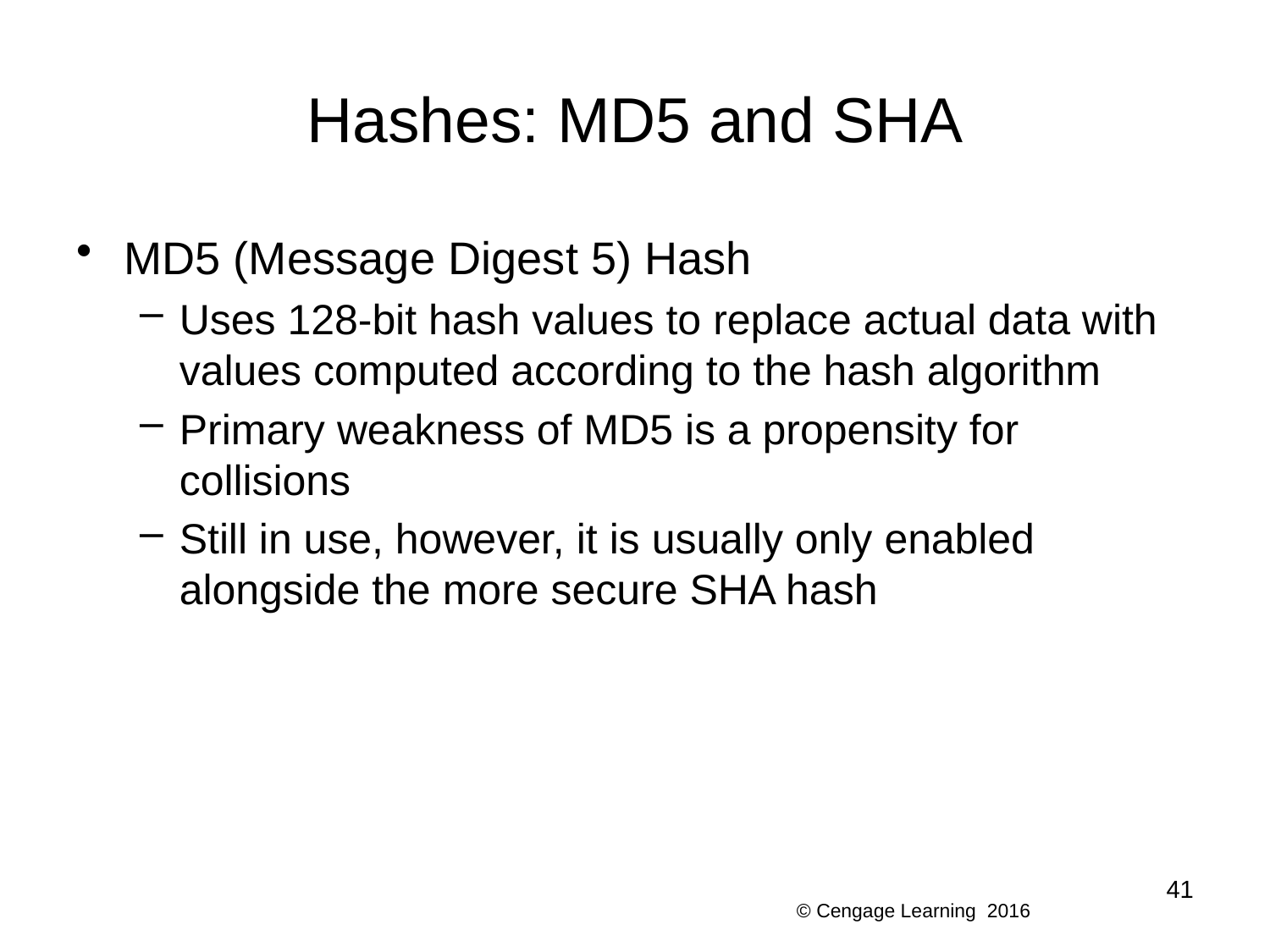

# Hashes: MD5 and SHA
MD5 (Message Digest 5) Hash
Uses 128-bit hash values to replace actual data with values computed according to the hash algorithm
Primary weakness of MD5 is a propensity for collisions
Still in use, however, it is usually only enabled alongside the more secure SHA hash
41